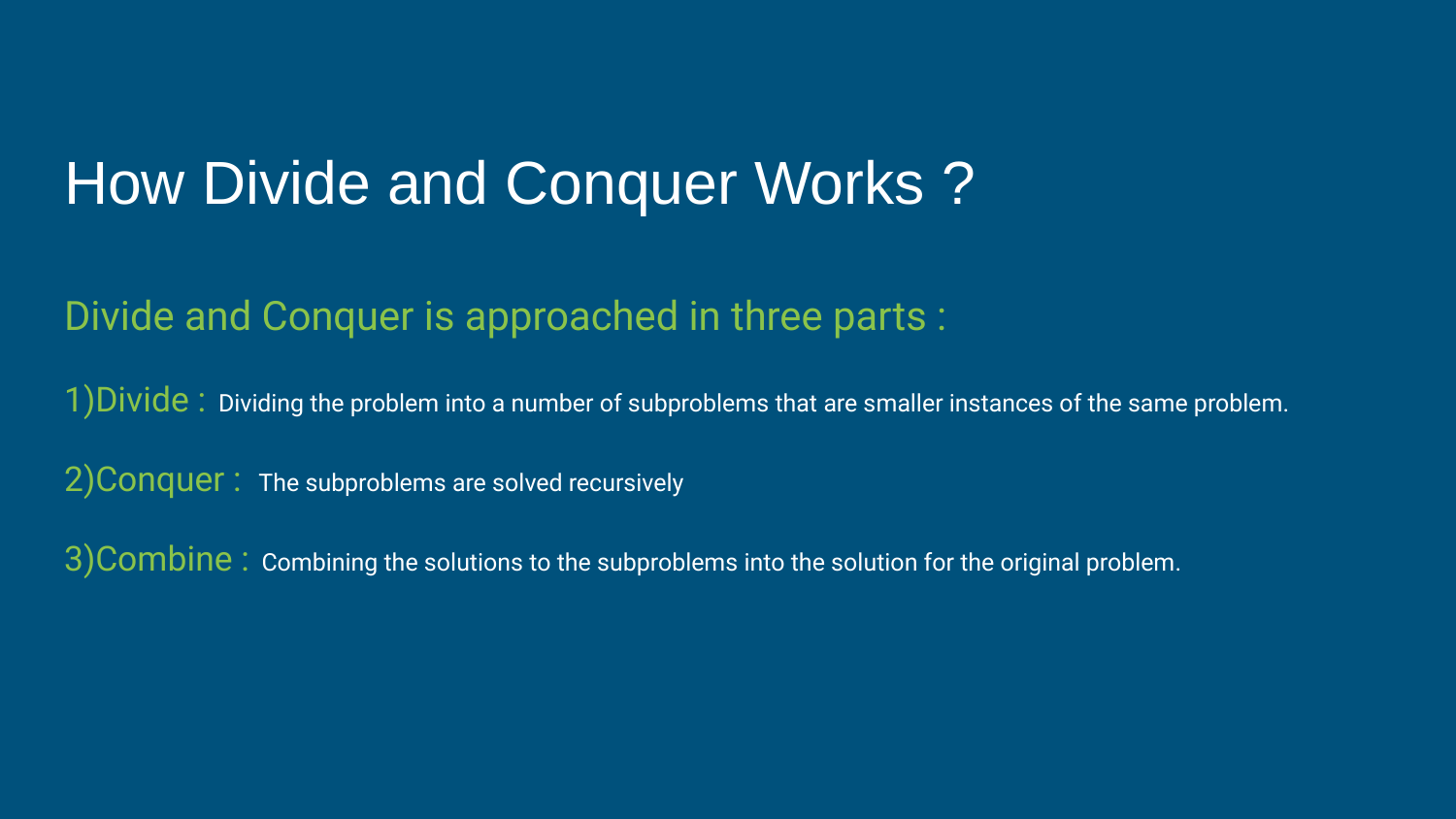

How Divide and Conquer Works ?
Divide and Conquer is approached in three parts :
1)Divide :  Dividing the problem into a number of subproblems that are smaller instances of the same problem.
2)Conquer :  The subproblems are solved recursively
3)Combine :  Combining the solutions to the subproblems into the solution for the original problem.